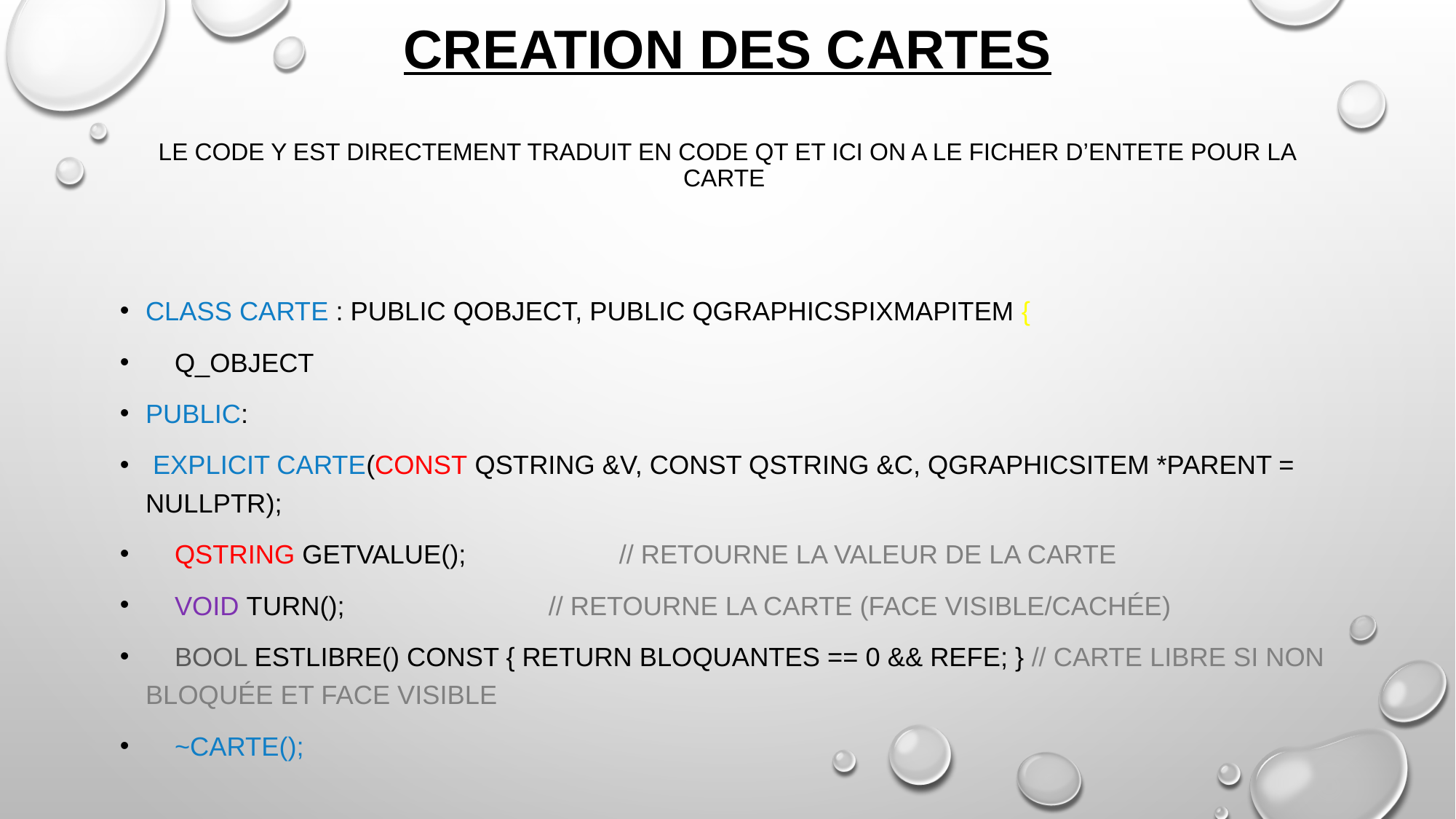

# CREATION DES CARTES LE CODE Y EST DIRECTEMENT TRADUIT EN CODE QT et ici on a le ficher d’entete pour la carte
class Carte : public QObject, public QGraphicsPixmapItem {
    Q_OBJECT
public:
 explicit Carte(const QString &v, const QString &c, QGraphicsItem *parent = nullptr);
    QString getvalue();                     // Retourne la valeur de la carte
    void turn();                            // Retourne la carte (face visible/cachée)
    bool estLibre() const { return bloquantes == 0 && refe; } // Carte libre si non bloquée et face visible
    ~Carte();